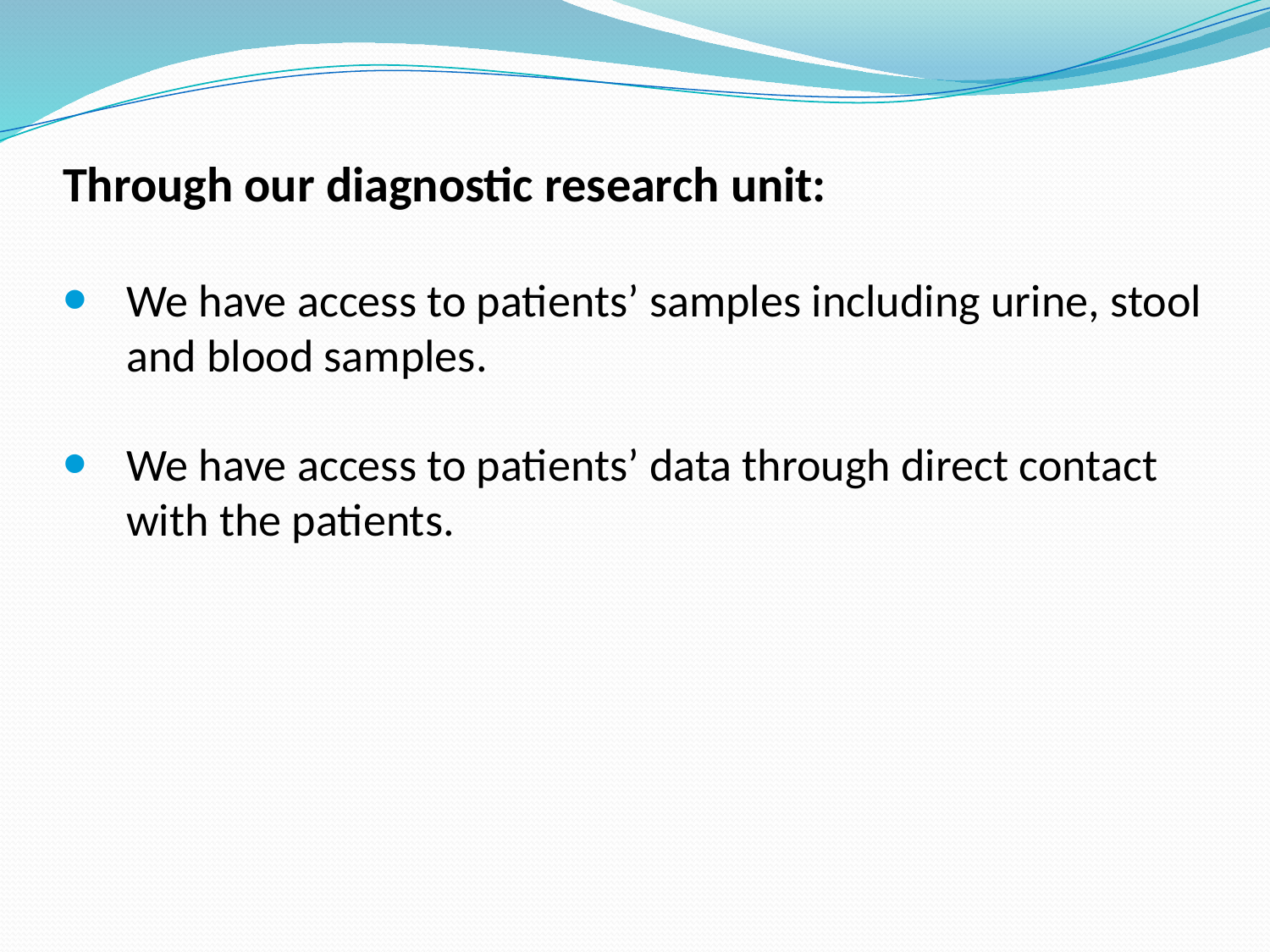

Through our diagnostic research unit:

We have access to patients’ samples including urine, stool and blood samples.

We have access to patients’ data through direct contact with the patients.